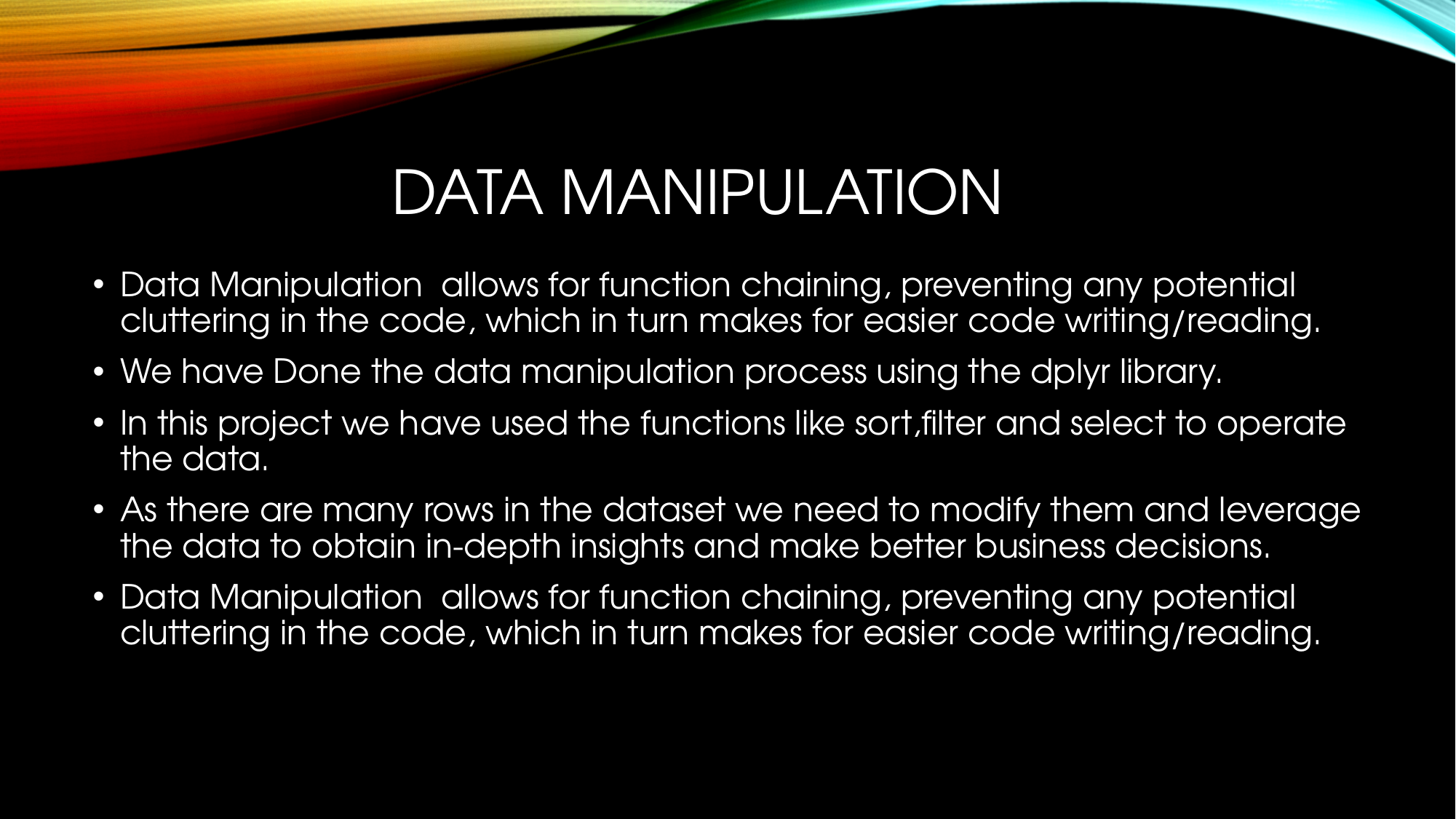

# Data Manipulation
Data Manipulation  allows for function chaining, preventing any potential cluttering in the code, which in turn makes for easier code writing/reading.
We have Done the data manipulation process using the dplyr library.
In this project we have used the functions like sort,filter and select to operate the data.
As there are many rows in the dataset we need to modify them and leverage the data to obtain in-depth insights and make better business decisions.
Data Manipulation  allows for function chaining, preventing any potential cluttering in the code, which in turn makes for easier code writing/reading.